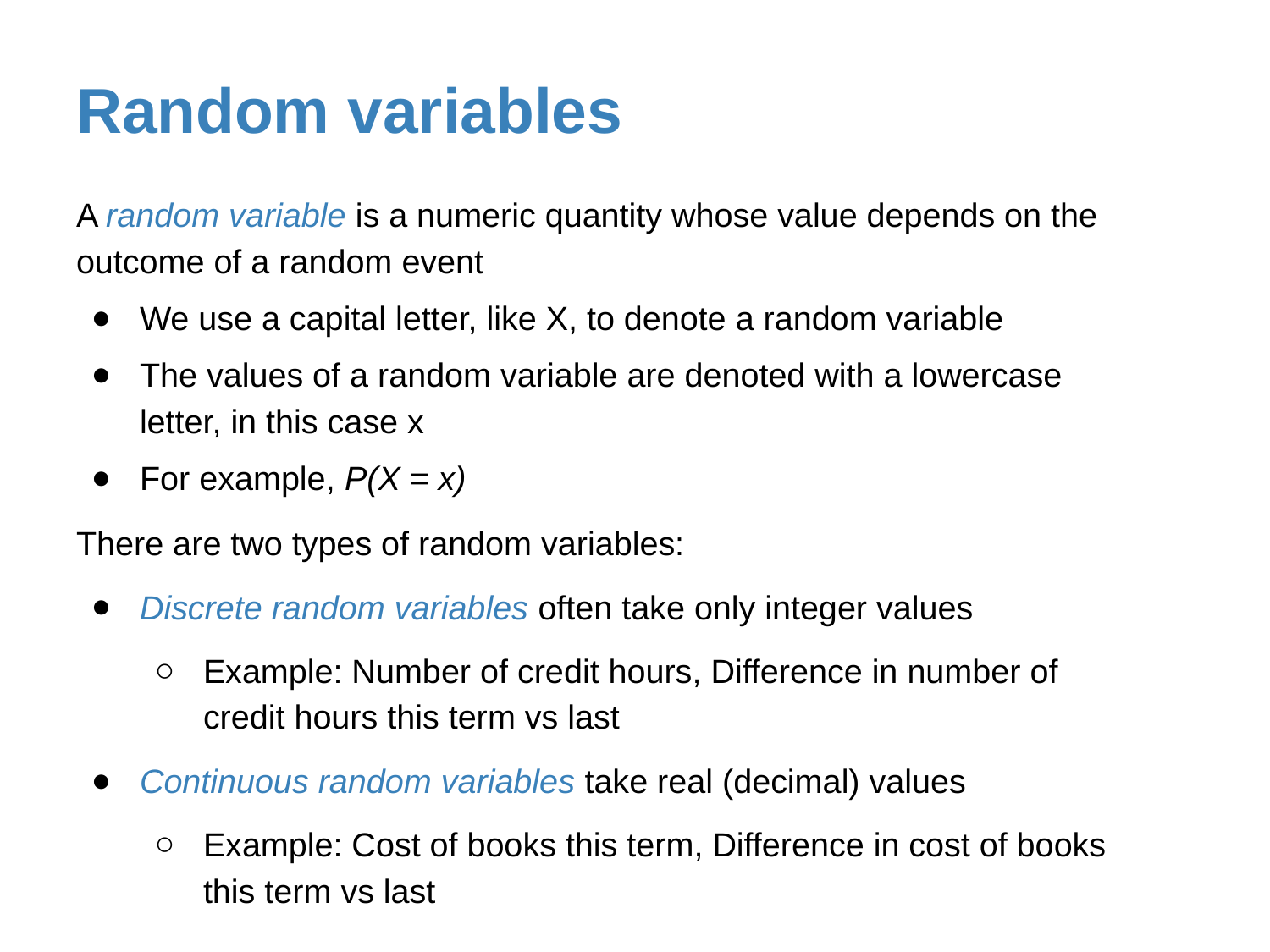

# Random variables
A random variable is a numeric quantity whose value depends on the outcome of a random event
We use a capital letter, like X, to denote a random variable
The values of a random variable are denoted with a lowercase letter, in this case x
For example, P(X = x)
There are two types of random variables:
Discrete random variables often take only integer values
Example: Number of credit hours, Difference in number of credit hours this term vs last
Continuous random variables take real (decimal) values
Example: Cost of books this term, Difference in cost of books this term vs last